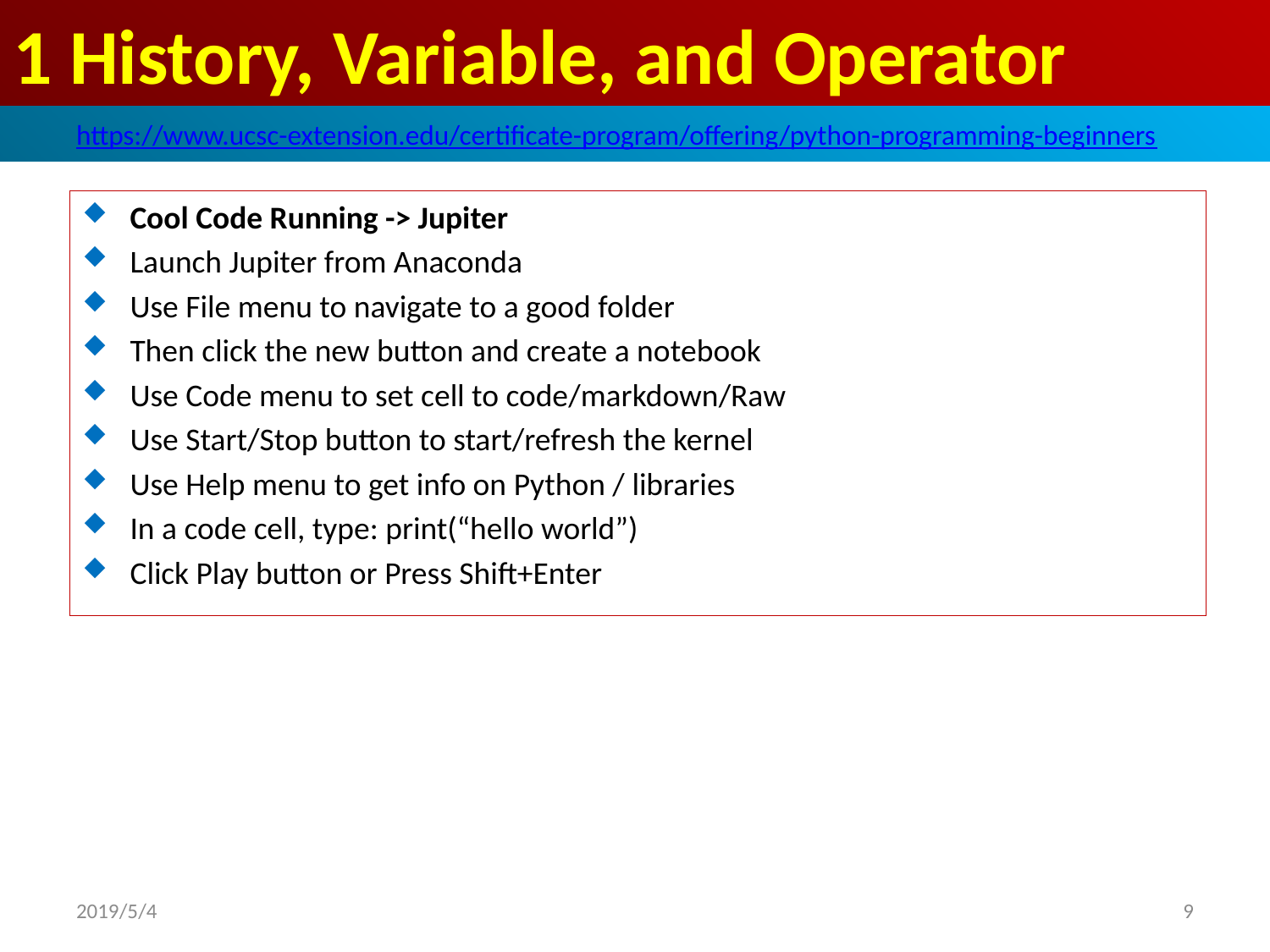

# 1 History, Variable, and Operator
https://www.ucsc-extension.edu/certificate-program/offering/python-programming-beginners
Cool Code Running -> Jupiter
Launch Jupiter from Anaconda
Use File menu to navigate to a good folder
Then click the new button and create a notebook
Use Code menu to set cell to code/markdown/Raw
Use Start/Stop button to start/refresh the kernel
Use Help menu to get info on Python / libraries
In a code cell, type: print(“hello world”)
Click Play button or Press Shift+Enter

2019/5/4
9